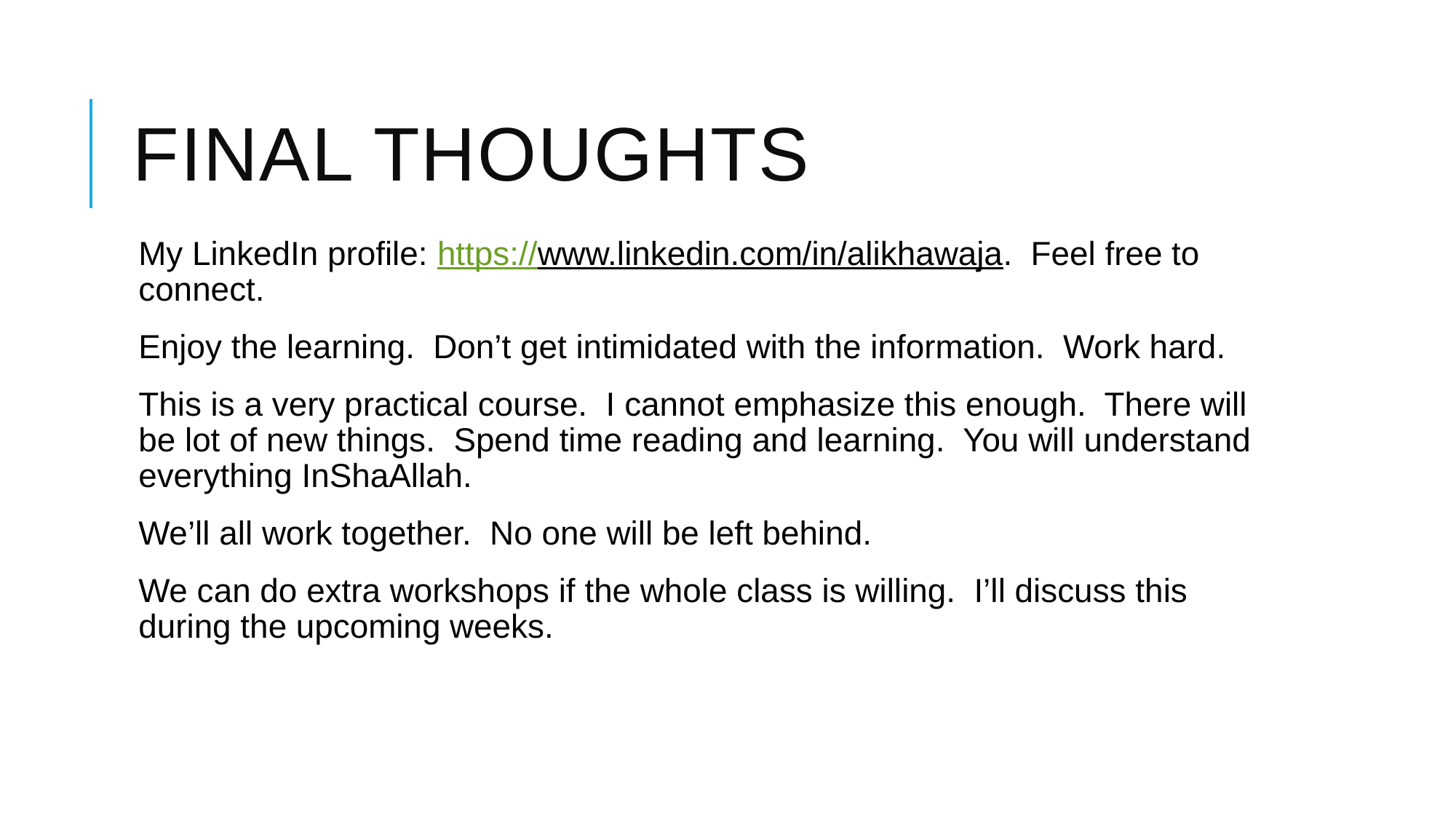

# FINAL THOUGHTS
My LinkedIn profile: https://www.linkedin.com/in/alikhawaja.  Feel free to connect.
Enjoy the learning.  Don’t get intimidated with the information.  Work hard.
This is a very practical course.  I cannot emphasize this enough.  There will be lot of new things.  Spend time reading and learning.  You will understand everything InShaAllah.
We’ll all work together.  No one will be left behind.
We can do extra workshops if the whole class is willing.  I’ll discuss this during the upcoming weeks.